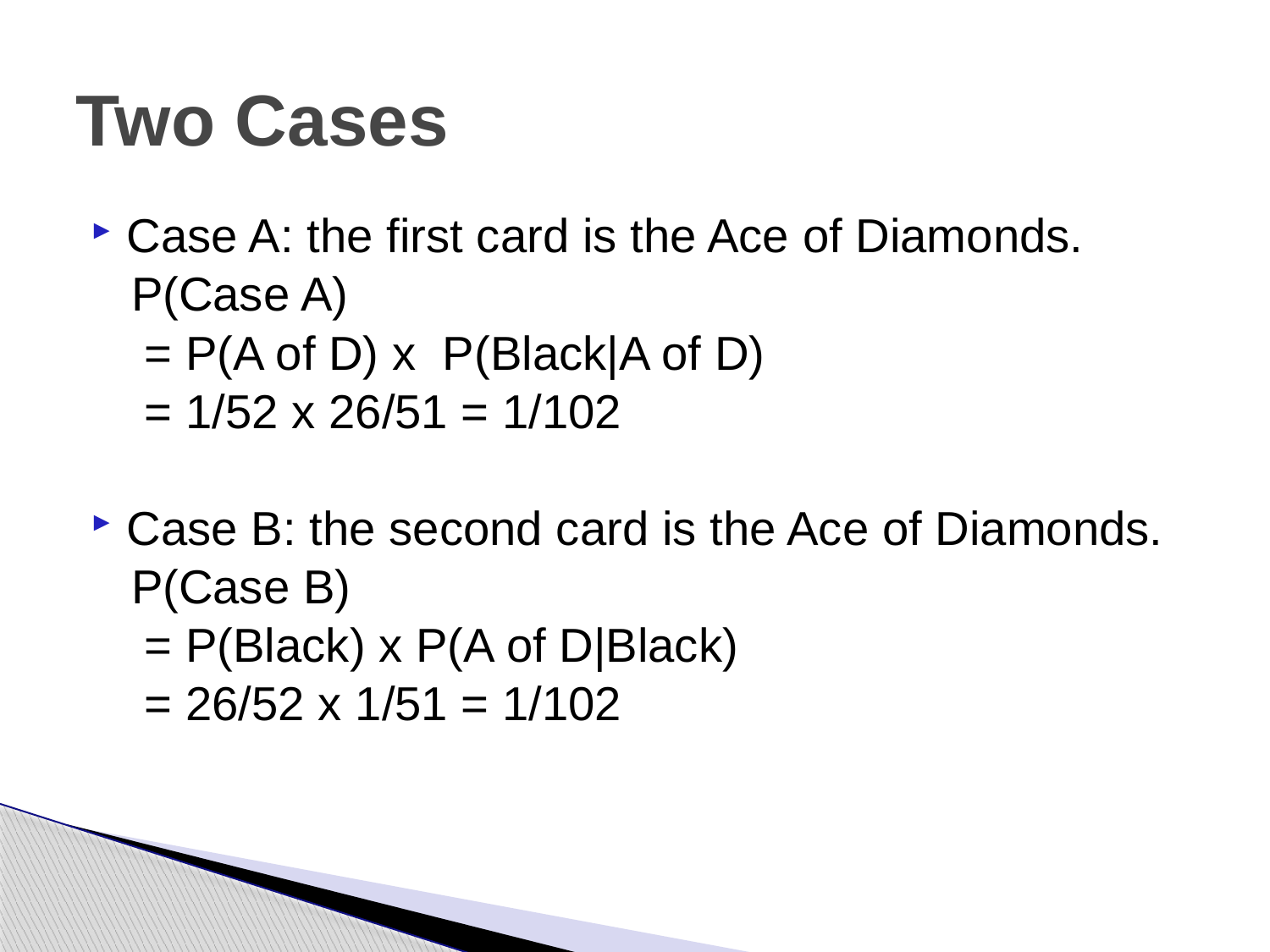

# Two Cases
Case A: the first card is the Ace of Diamonds.
   P(Case A)
    = P(A of D) x  P(Black|A of D)
    = 1/52 x 26/51 = 1/102

Case B: the second card is the Ace of Diamonds.
   P(Case B)
    = P(Black) x P(A of D|Black)
    = 26/52 x 1/51 = 1/102